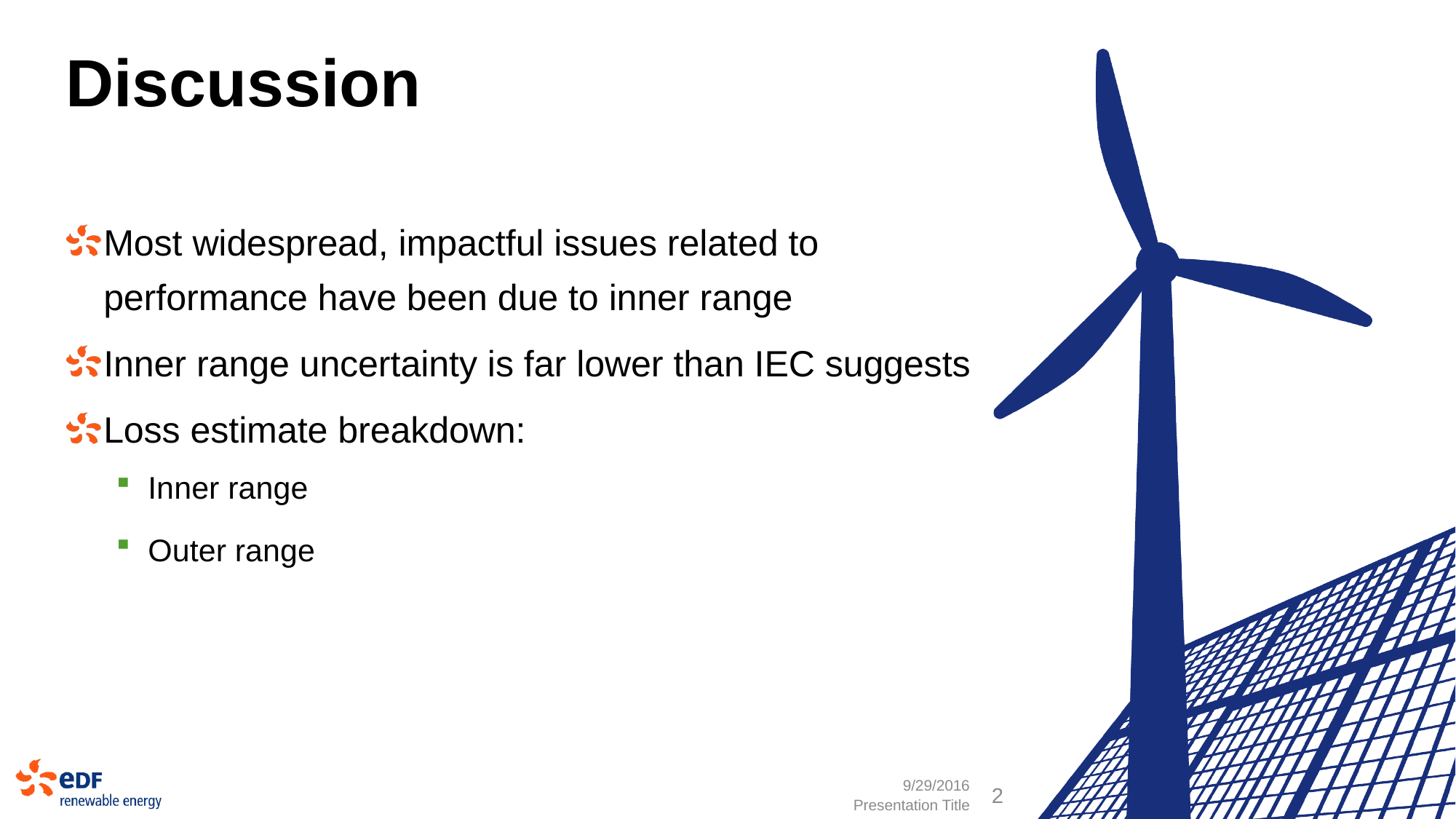

# Discussion
Most widespread, impactful issues related to performance have been due to inner range
Inner range uncertainty is far lower than IEC suggests
Loss estimate breakdown:
Inner range
Outer range
9/29/2016
2
Presentation Title